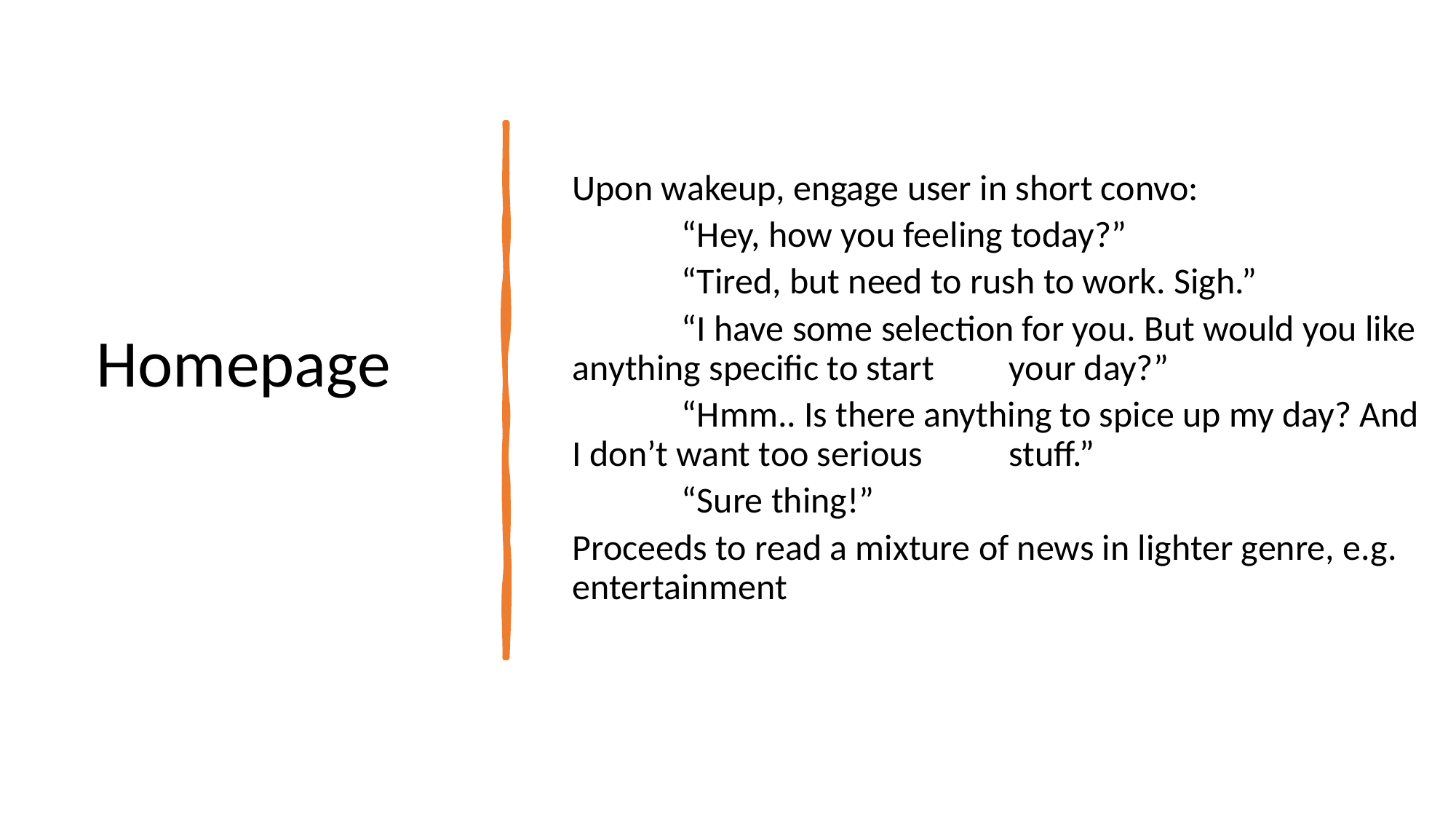

Upon wakeup, engage user in short convo:
	“Hey, how you feeling today?”
	“Tired, but need to rush to work. Sigh.”
	“I have some selection for you. But would you like anything specific to start 	your day?”
	“Hmm.. Is there anything to spice up my day? And I don’t want too serious 	stuff.”
	“Sure thing!”
Proceeds to read a mixture of news in lighter genre, e.g. entertainment
# Homepage